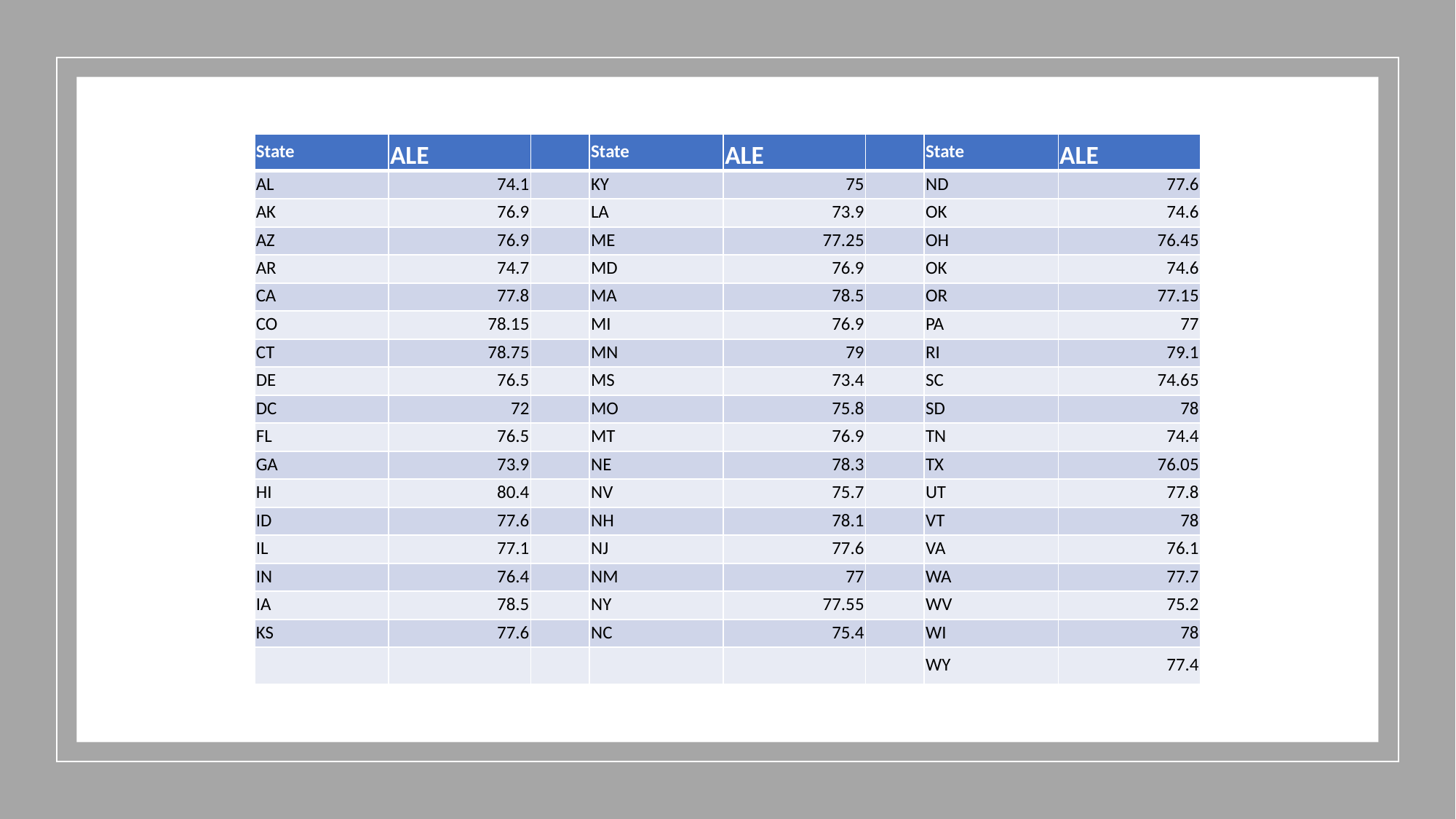

| State | ALE |  | State | ALE |  | State | ALE |
| --- | --- | --- | --- | --- | --- | --- | --- |
| AL | 74.1 |  | KY | 75 |  | ND | 77.6 |
| AK | 76.9 |  | LA | 73.9 |  | OK | 74.6 |
| AZ | 76.9 |  | ME | 77.25 |  | OH | 76.45 |
| AR | 74.7 |  | MD | 76.9 |  | OK | 74.6 |
| CA | 77.8 |  | MA | 78.5 |  | OR | 77.15 |
| CO | 78.15 |  | MI | 76.9 |  | PA | 77 |
| CT | 78.75 |  | MN | 79 |  | RI | 79.1 |
| DE | 76.5 |  | MS | 73.4 |  | SC | 74.65 |
| DC | 72 |  | MO | 75.8 |  | SD | 78 |
| FL | 76.5 |  | MT | 76.9 |  | TN | 74.4 |
| GA | 73.9 |  | NE | 78.3 |  | TX | 76.05 |
| HI | 80.4 |  | NV | 75.7 |  | UT | 77.8 |
| ID | 77.6 |  | NH | 78.1 |  | VT | 78 |
| IL | 77.1 |  | NJ | 77.6 |  | VA | 76.1 |
| IN | 76.4 |  | NM | 77 |  | WA | 77.7 |
| IA | 78.5 |  | NY | 77.55 |  | WV | 75.2 |
| KS | 77.6 |  | NC | 75.4 |  | WI | 78 |
|  |  |  |  |  |  | WY | 77.4 |